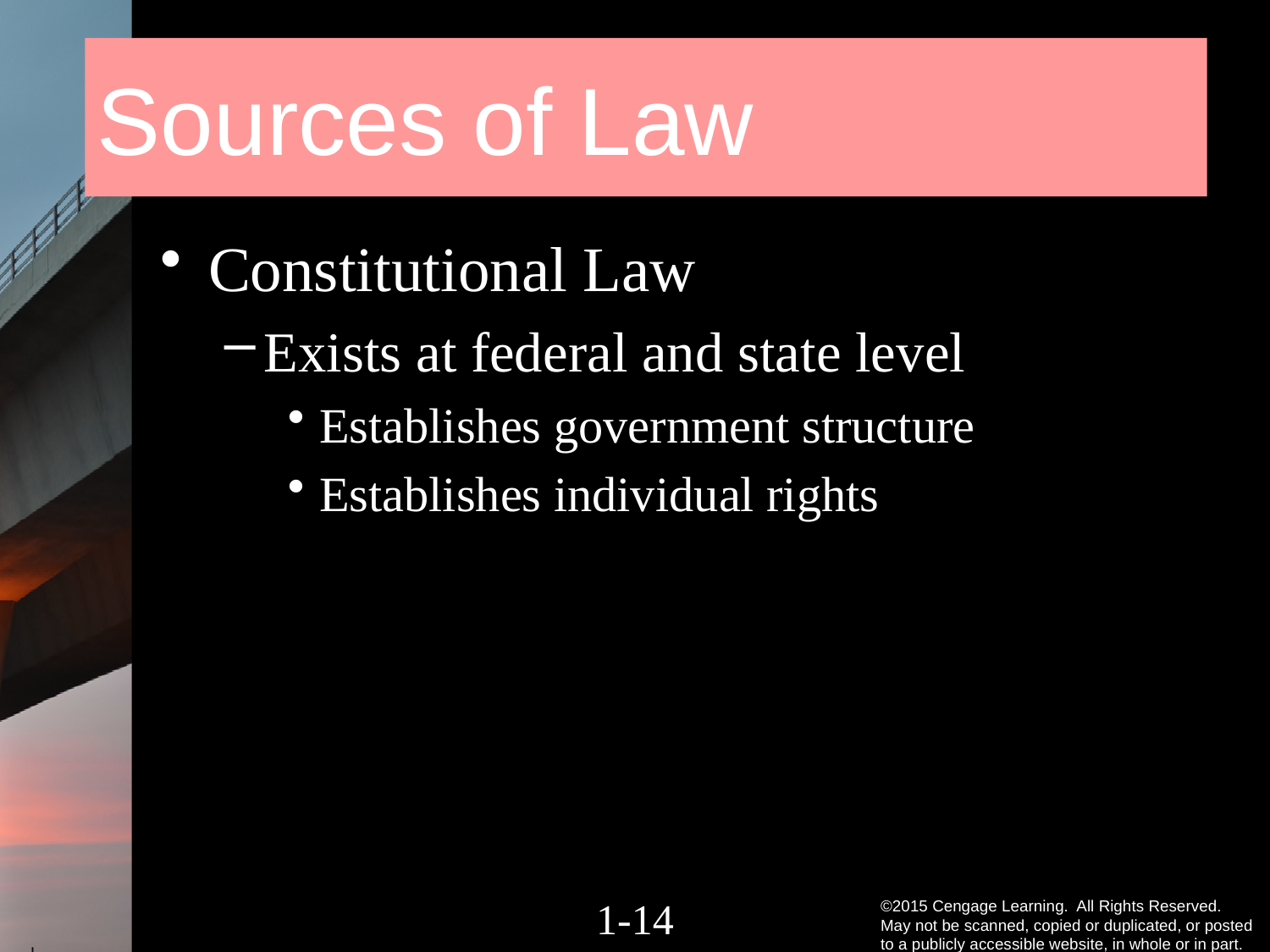

# Sources of Law
Constitutional Law
Exists at federal and state level
Establishes government structure
Establishes individual rights

1-14